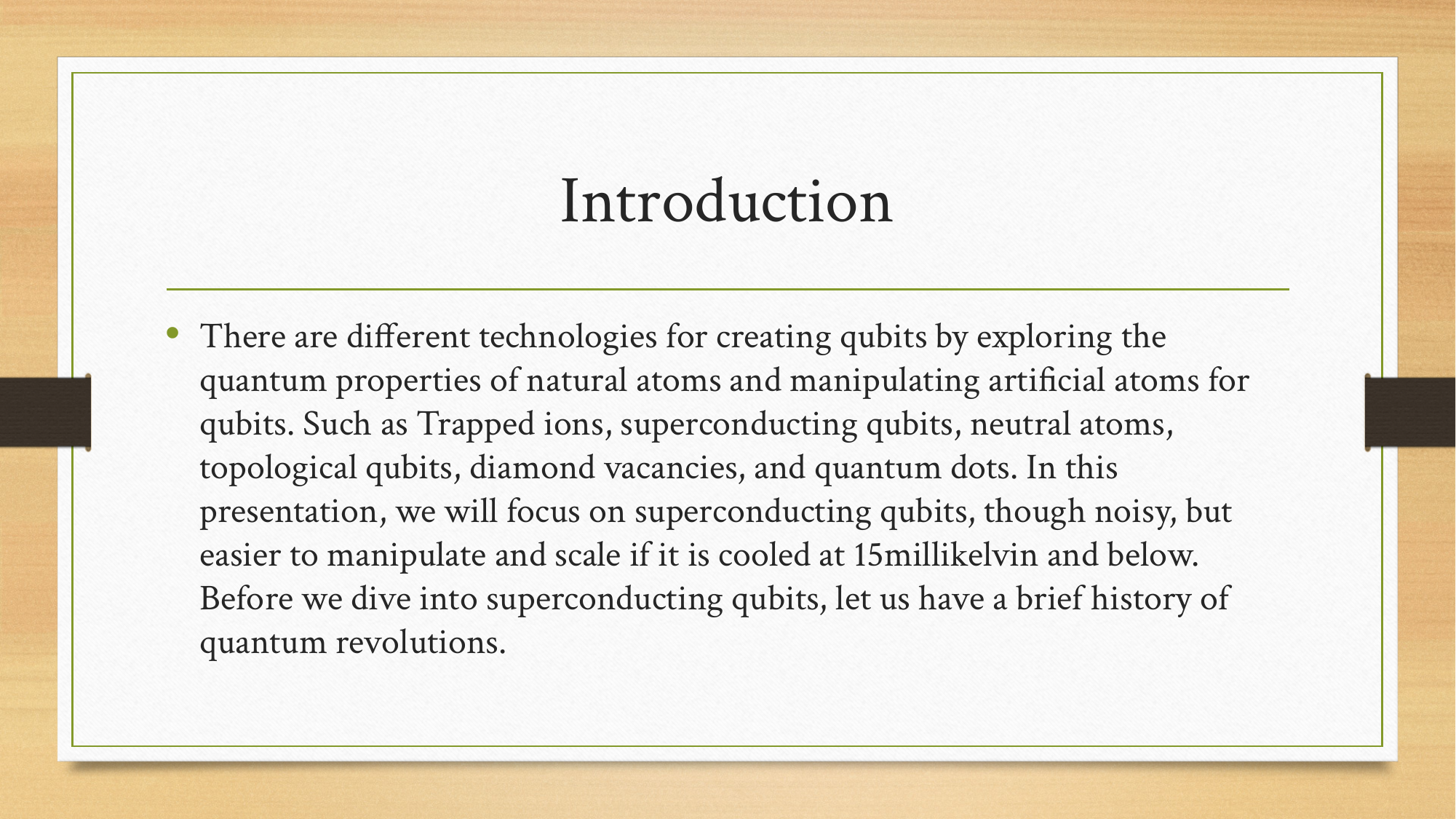

# Introduction
There are different technologies for creating qubits by exploring the quantum properties of natural atoms and manipulating artificial atoms for qubits. Such as Trapped ions, superconducting qubits, neutral atoms, topological qubits, diamond vacancies, and quantum dots. In this presentation, we will focus on superconducting qubits, though noisy, but easier to manipulate and scale if it is cooled at 15millikelvin and below. Before we dive into superconducting qubits, let us have a brief history of quantum revolutions.